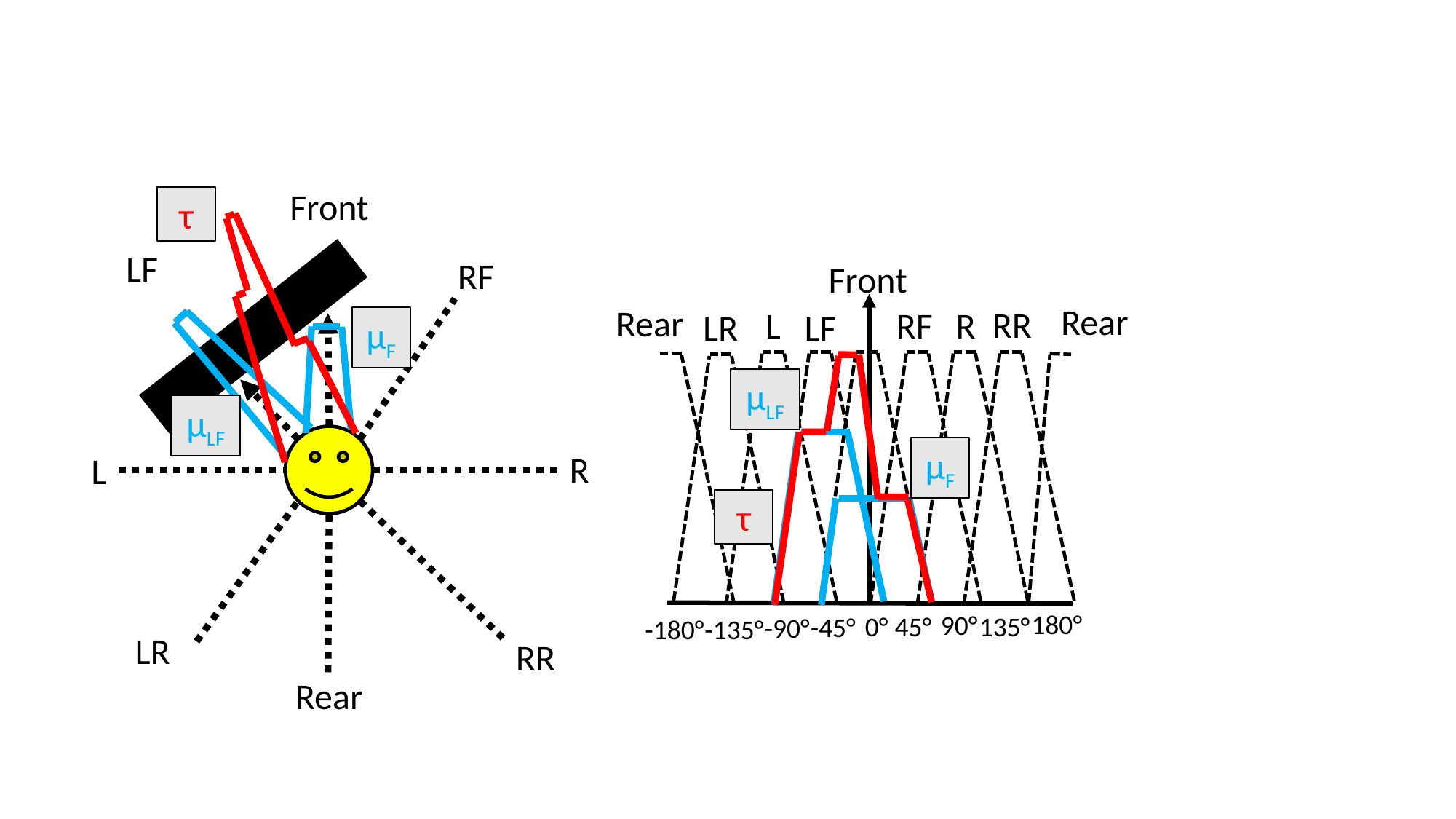

Front
LF
RF

μF
μLF
R
L
LR
RR
Rear
τ
Front
Rear
180°
90°
0°
45°
135°
-45°
-90°
-180°
-135°
Rear
RR
L
RF
R
LR
LF
μLF
μF
τ